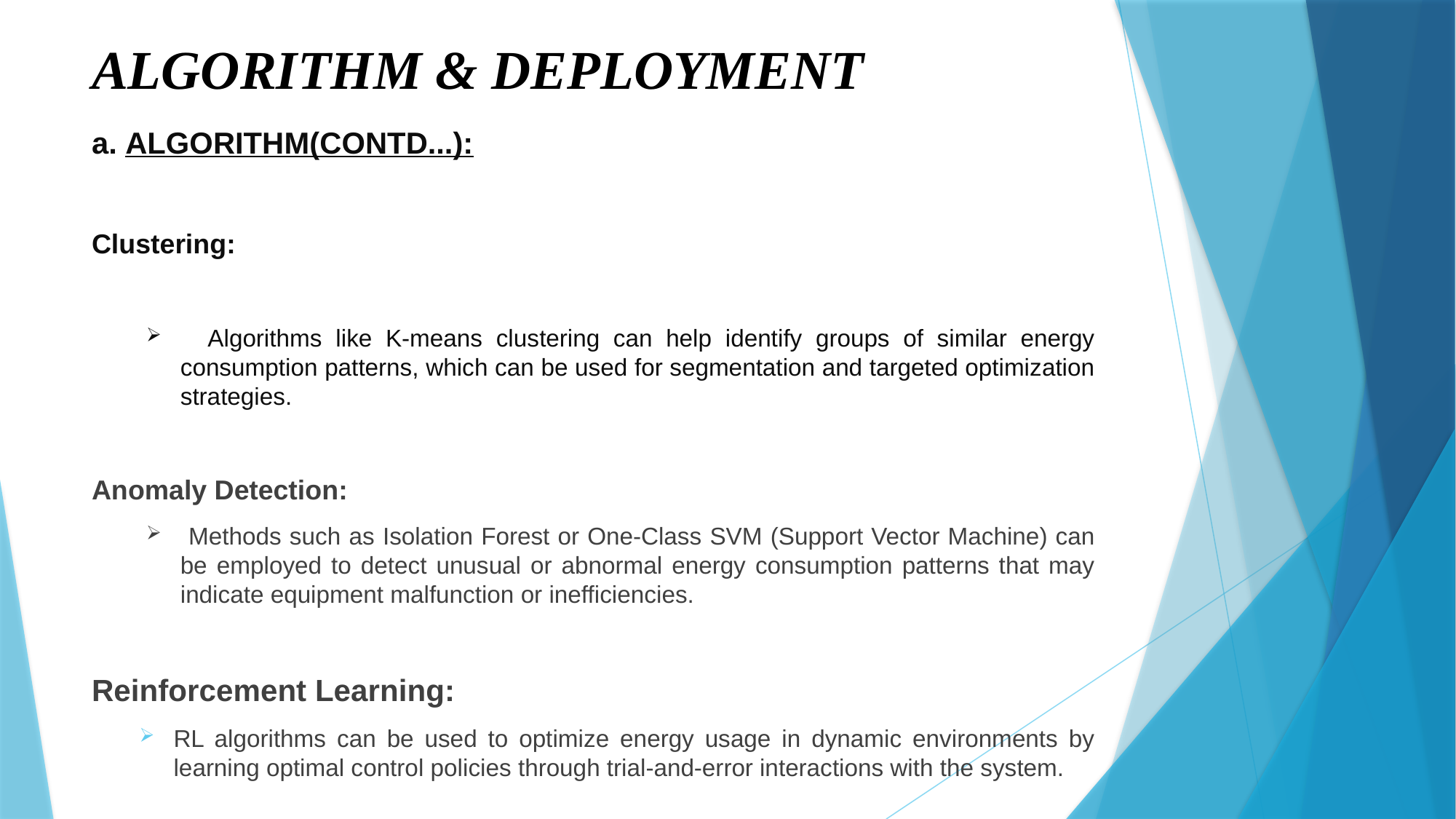

# ALGORITHM & DEPLOYMENT
a. ALGORITHM(CONTD...):

Clustering:

  Algorithms like K-means clustering can help identify groups of similar energy consumption patterns, which can be used for segmentation and targeted optimization strategies.

Anomaly Detection:
 Methods such as Isolation Forest or One-Class SVM (Support Vector Machine) can be employed to detect unusual or abnormal energy consumption patterns that may indicate equipment malfunction or inefficiencies.

Reinforcement Learning:
RL algorithms can be used to optimize energy usage in dynamic environments by learning optimal control policies through trial-and-error interactions with the system.